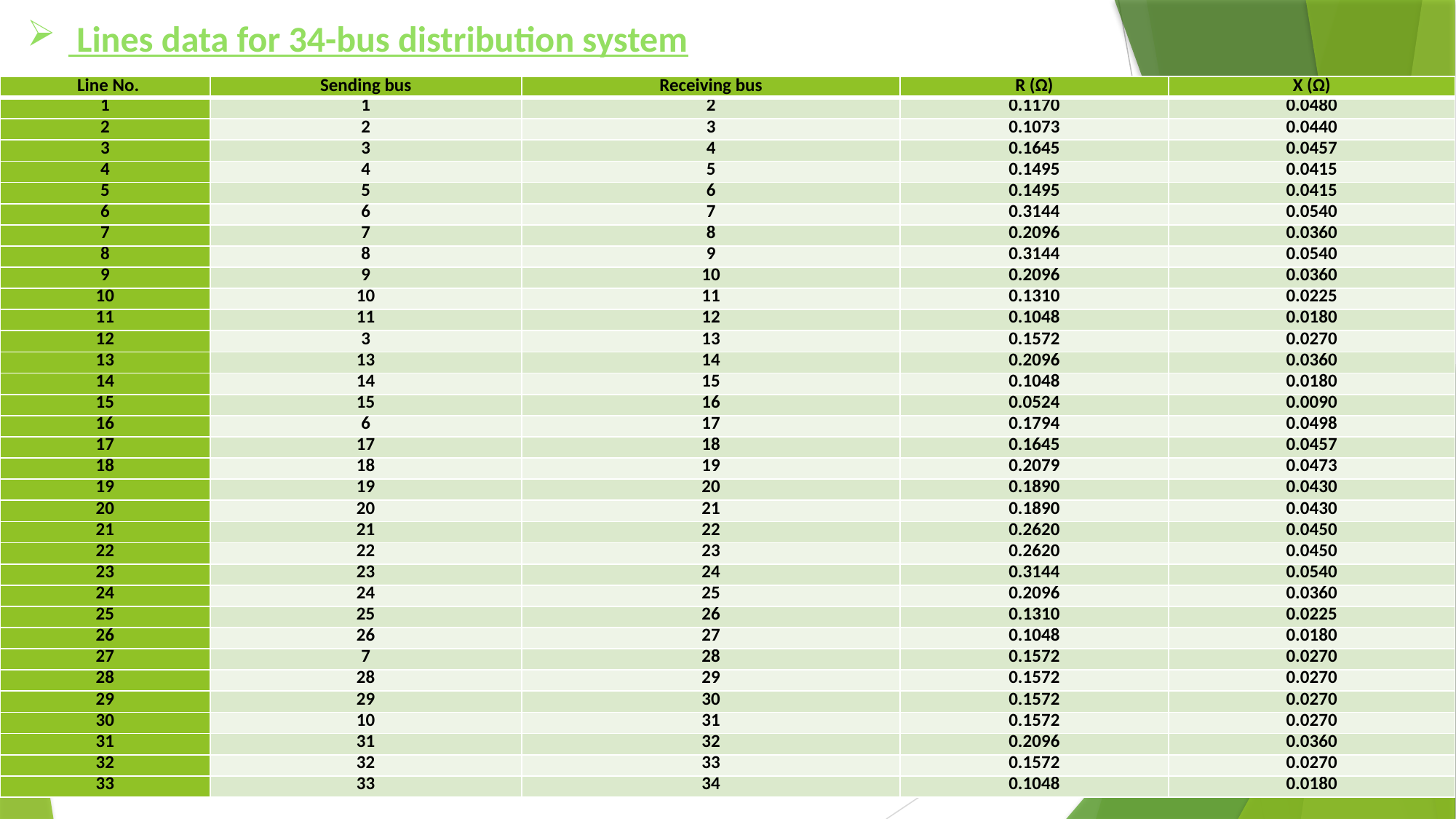

Lines data for 34-bus distribution system
| Line No. | Sending bus | Receiving bus | R (Ω) | X (Ω) |
| --- | --- | --- | --- | --- |
| 1 | 1 | 2 | 0.1170 | 0.0480 |
| 2 | 2 | 3 | 0.1073 | 0.0440 |
| 3 | 3 | 4 | 0.1645 | 0.0457 |
| 4 | 4 | 5 | 0.1495 | 0.0415 |
| 5 | 5 | 6 | 0.1495 | 0.0415 |
| 6 | 6 | 7 | 0.3144 | 0.0540 |
| 7 | 7 | 8 | 0.2096 | 0.0360 |
| 8 | 8 | 9 | 0.3144 | 0.0540 |
| 9 | 9 | 10 | 0.2096 | 0.0360 |
| 10 | 10 | 11 | 0.1310 | 0.0225 |
| 11 | 11 | 12 | 0.1048 | 0.0180 |
| 12 | 3 | 13 | 0.1572 | 0.0270 |
| 13 | 13 | 14 | 0.2096 | 0.0360 |
| 14 | 14 | 15 | 0.1048 | 0.0180 |
| 15 | 15 | 16 | 0.0524 | 0.0090 |
| 16 | 6 | 17 | 0.1794 | 0.0498 |
| 17 | 17 | 18 | 0.1645 | 0.0457 |
| 18 | 18 | 19 | 0.2079 | 0.0473 |
| 19 | 19 | 20 | 0.1890 | 0.0430 |
| 20 | 20 | 21 | 0.1890 | 0.0430 |
| 21 | 21 | 22 | 0.2620 | 0.0450 |
| 22 | 22 | 23 | 0.2620 | 0.0450 |
| 23 | 23 | 24 | 0.3144 | 0.0540 |
| 24 | 24 | 25 | 0.2096 | 0.0360 |
| 25 | 25 | 26 | 0.1310 | 0.0225 |
| 26 | 26 | 27 | 0.1048 | 0.0180 |
| 27 | 7 | 28 | 0.1572 | 0.0270 |
| 28 | 28 | 29 | 0.1572 | 0.0270 |
| 29 | 29 | 30 | 0.1572 | 0.0270 |
| 30 | 10 | 31 | 0.1572 | 0.0270 |
| 31 | 31 | 32 | 0.2096 | 0.0360 |
| 32 | 32 | 33 | 0.1572 | 0.0270 |
| 33 | 33 | 34 | 0.1048 | 0.0180 |